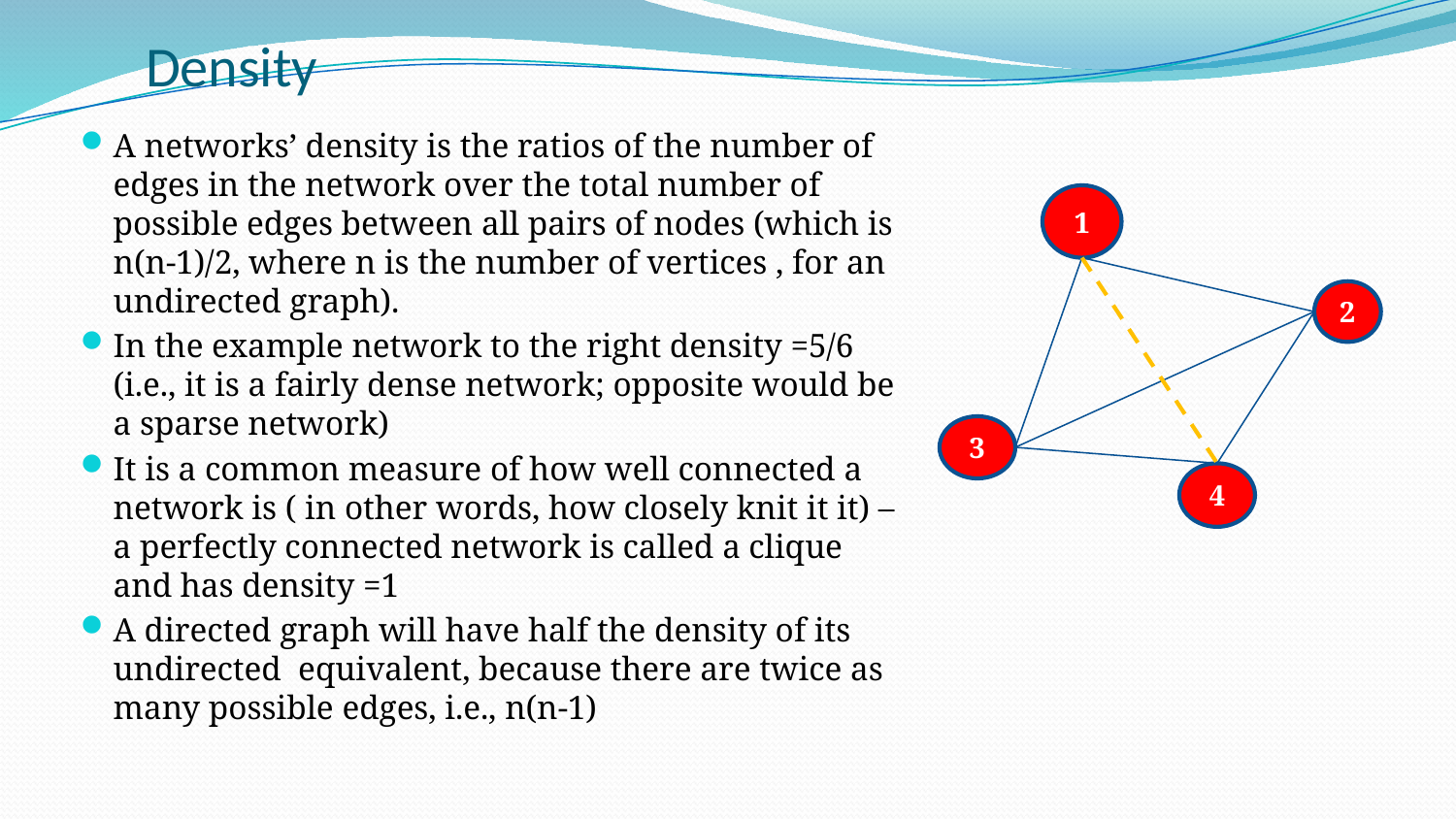

# Density
A networks’ density is the ratios of the number of edges in the network over the total number of possible edges between all pairs of nodes (which is n(n-1)/2, where n is the number of vertices , for an undirected graph).
In the example network to the right density =5/6 (i.e., it is a fairly dense network; opposite would be a sparse network)
It is a common measure of how well connected a network is ( in other words, how closely knit it it) – a perfectly connected network is called a clique and has density =1
A directed graph will have half the density of its undirected  equivalent, because there are twice as many possible edges, i.e., n(n-1)

1
2
3
4